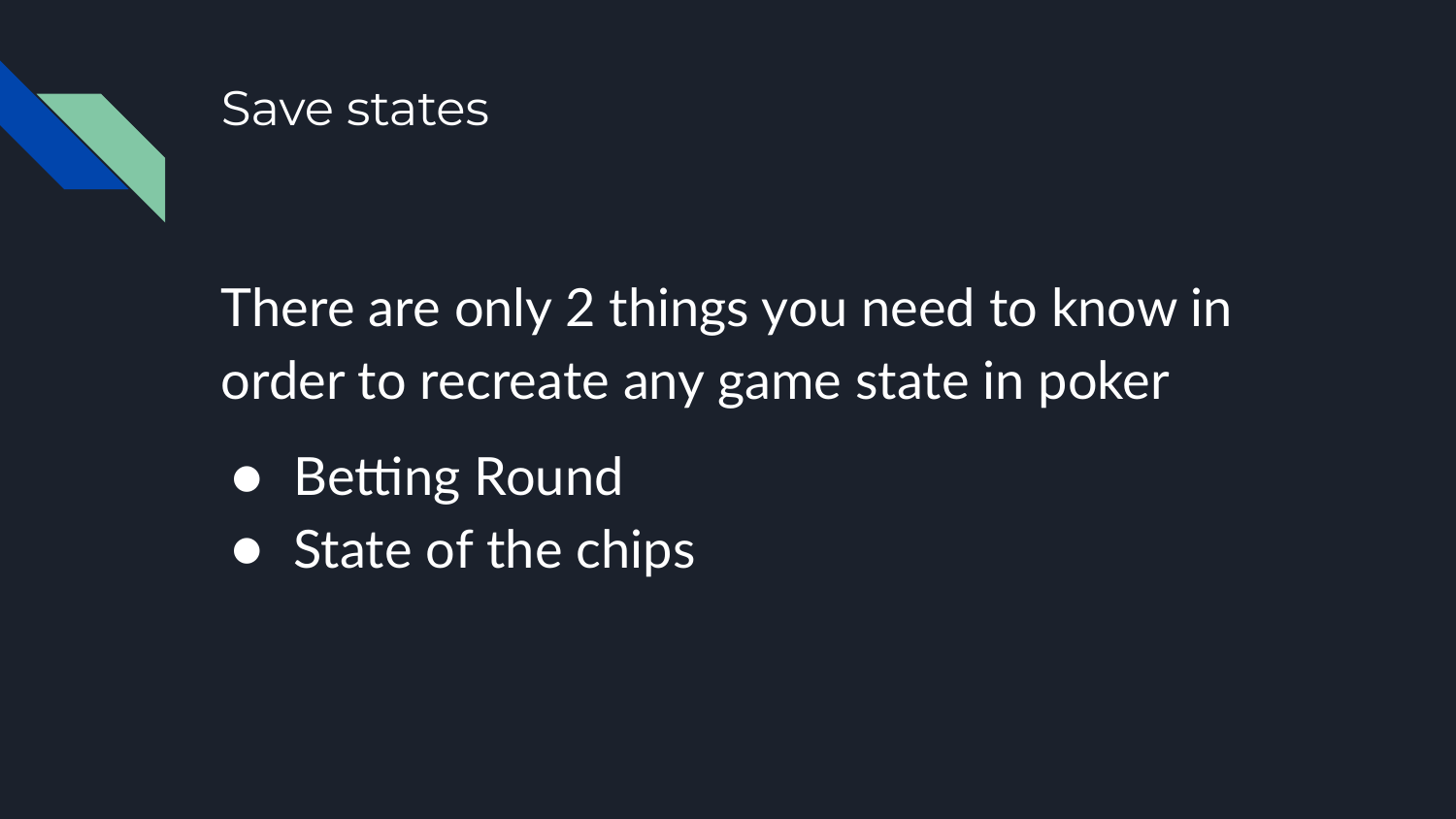

# Save states
There are only 2 things you need to know in order to recreate any game state in poker
Betting Round
State of the chips